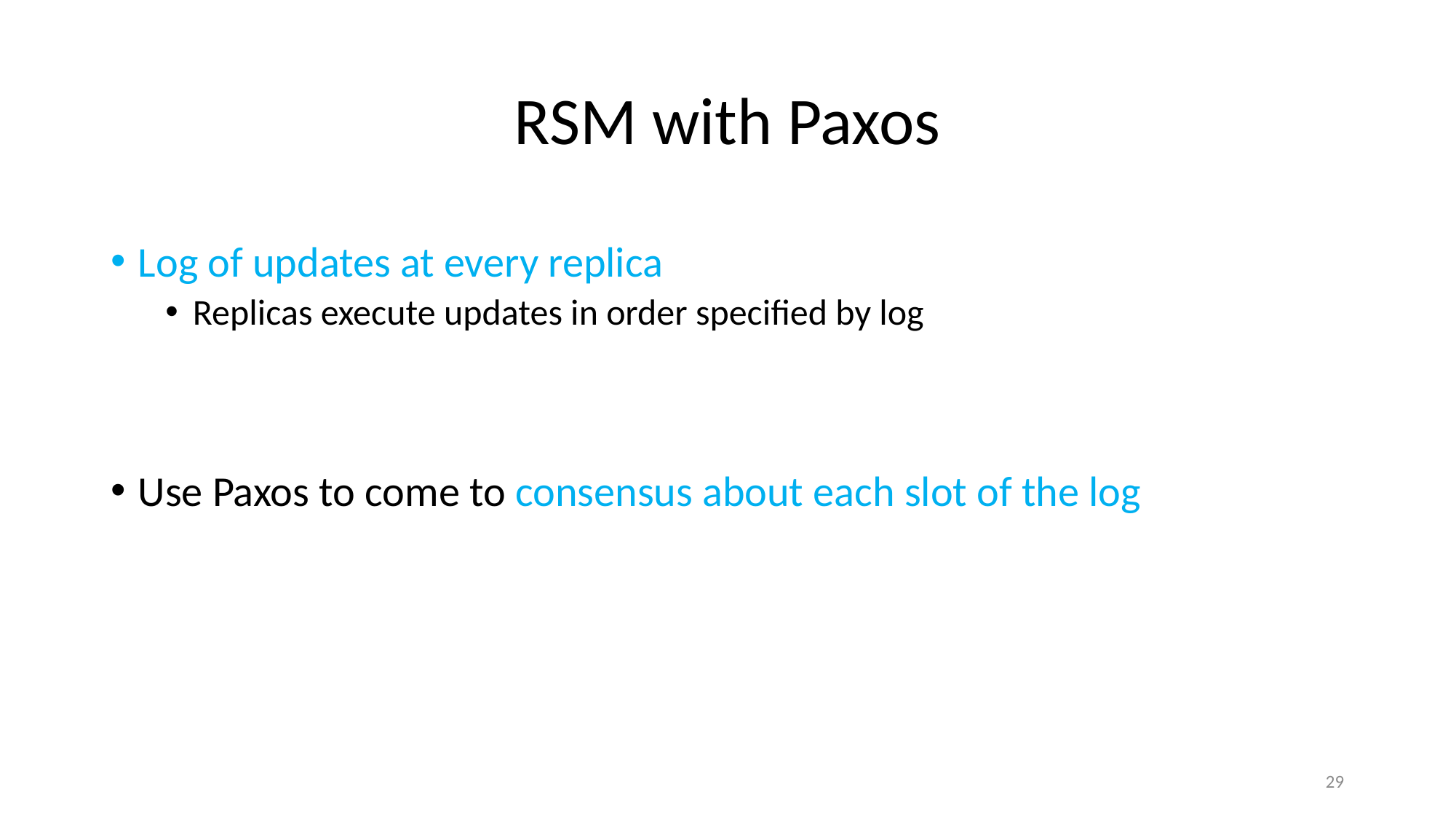

# RSM with Paxos
Log of updates at every replica
Replicas execute updates in order specified by log

Use Paxos to come to consensus about each slot of the log
29